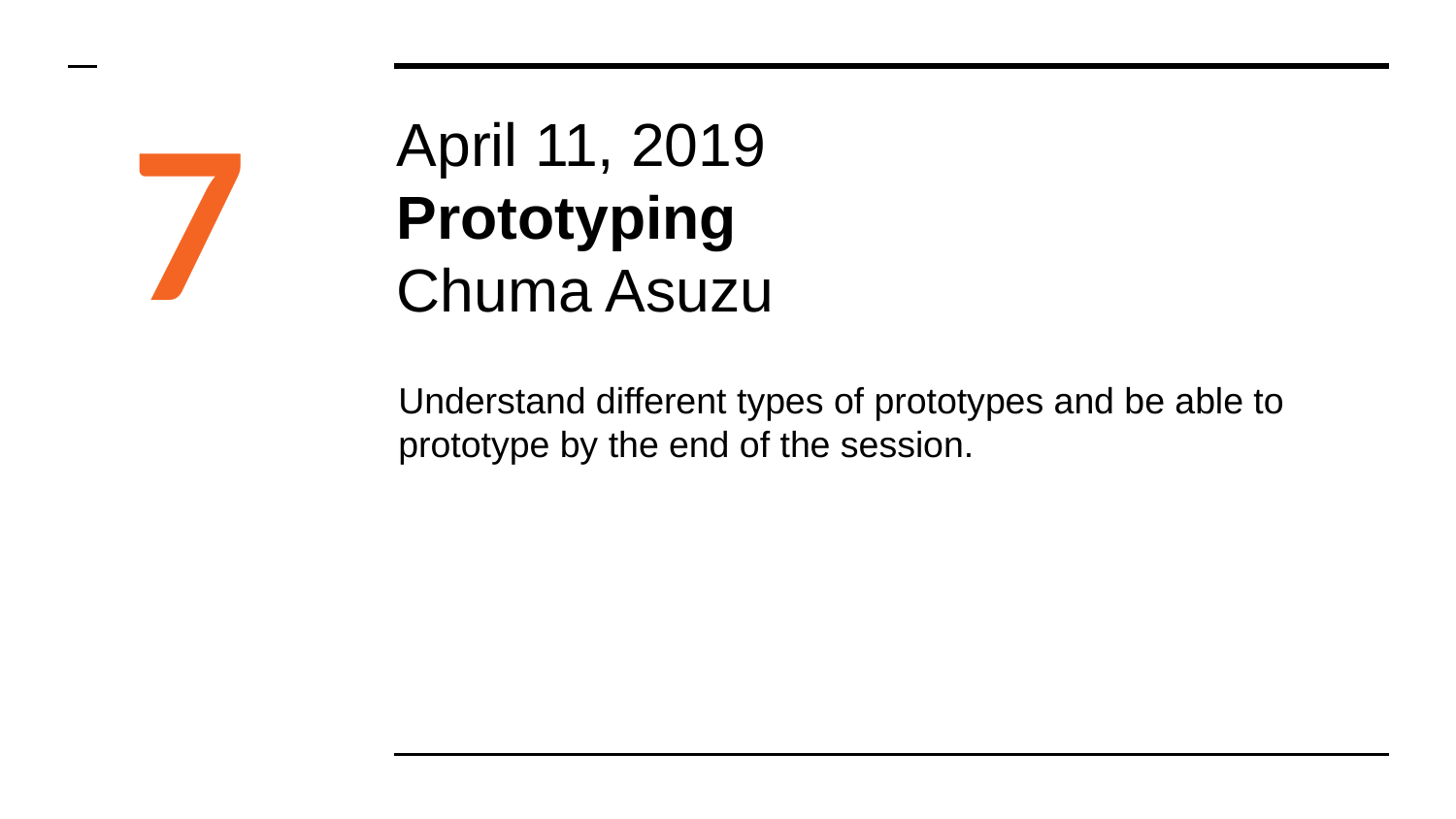

7
# April 11, 2019
Prototyping
Chuma Asuzu
Understand different types of prototypes and be able to prototype by the end of the session.